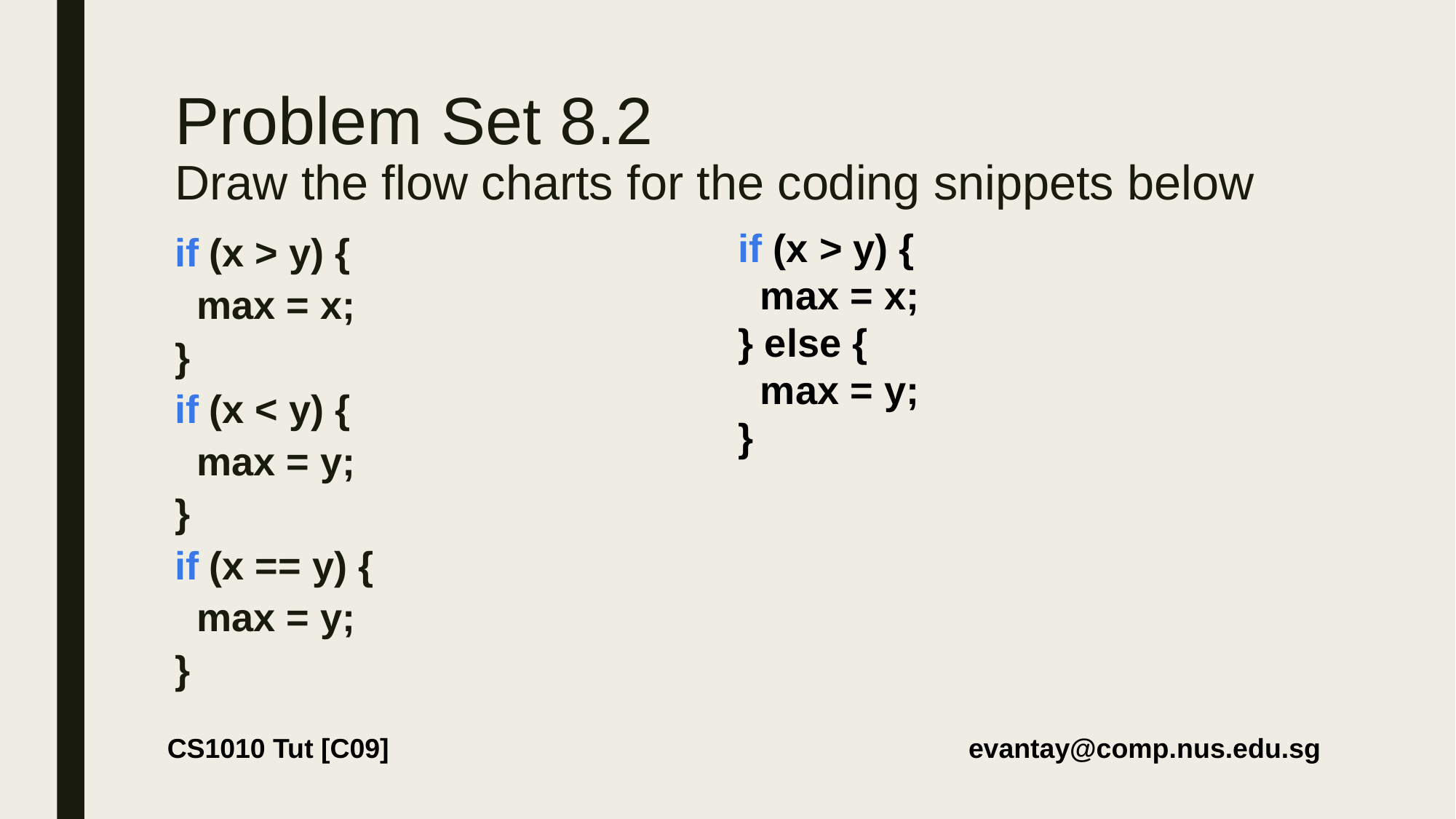

Problem Set 8.2
Draw the flow charts for the coding snippets below
if (x > y) {
  max = x;
}
if (x < y) {
  max = y;
}
if (x == y) {
  max = y;
}
if (x > y) {
  max = x;
} else {
  max = y;
}